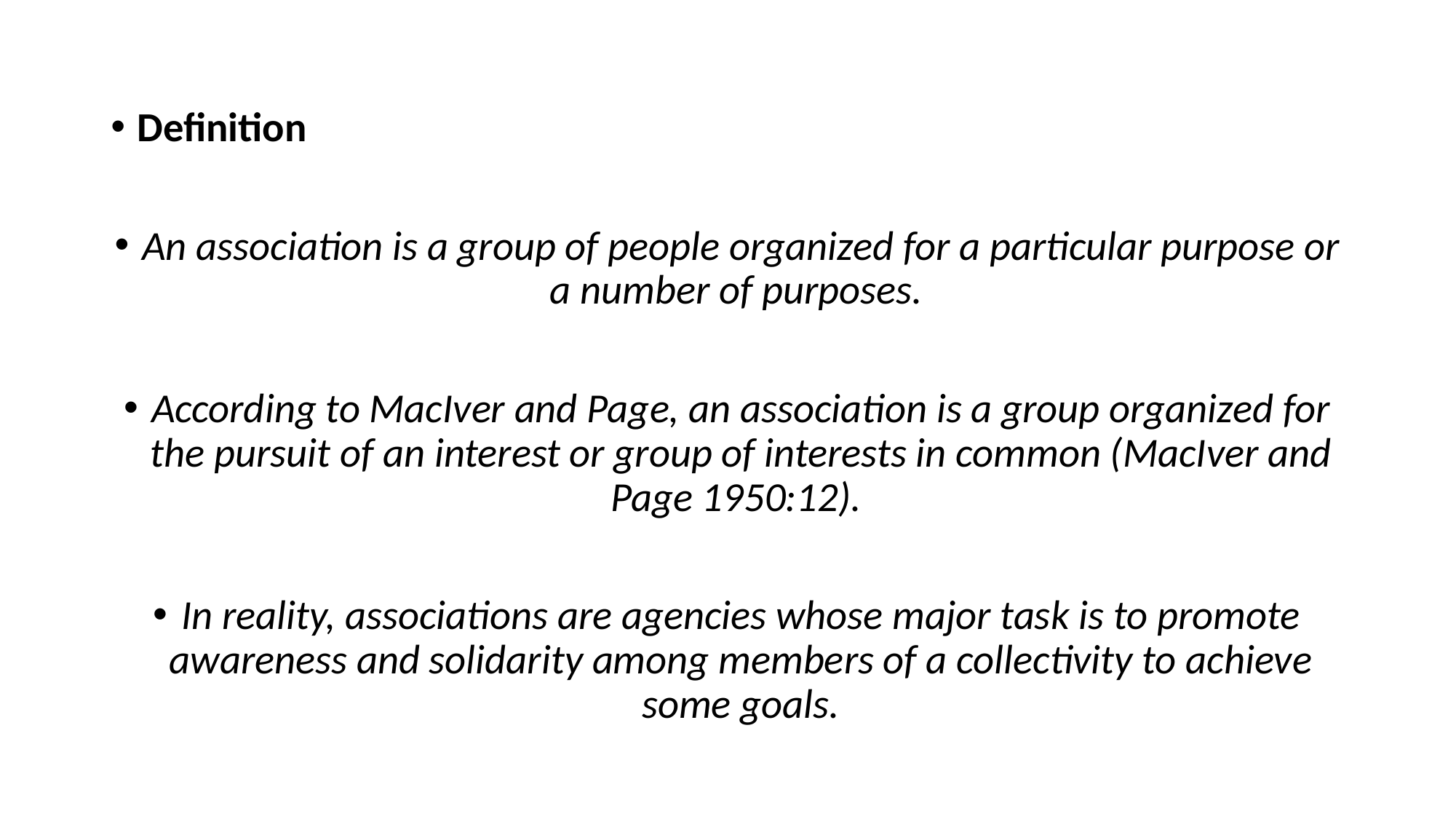

Definition

An association is a group of people organized for a particular purpose or a number of purposes.

According to MacIver and Page, an association is a group organized for the pursuit of an interest or group of interests in common (MacIver and Page 1950:12).

In reality, associations are agencies whose major task is to promote awareness and solidarity among members of a collectivity to achieve some goals.